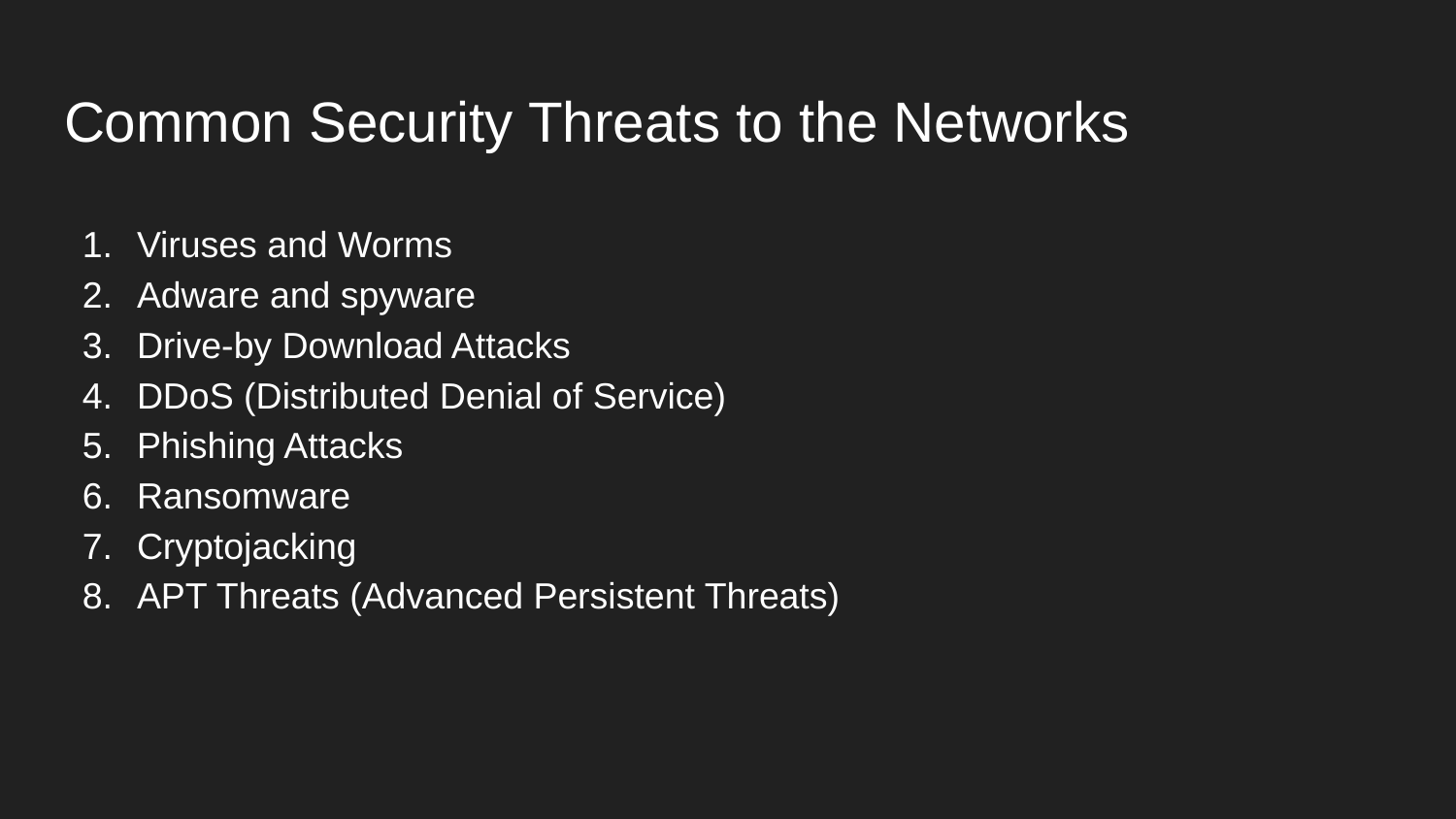

# Common Security Threats to the Networks
Viruses and Worms
Adware and spyware
Drive-by Download Attacks
DDoS (Distributed Denial of Service)
Phishing Attacks
Ransomware
Cryptojacking
APT Threats (Advanced Persistent Threats)